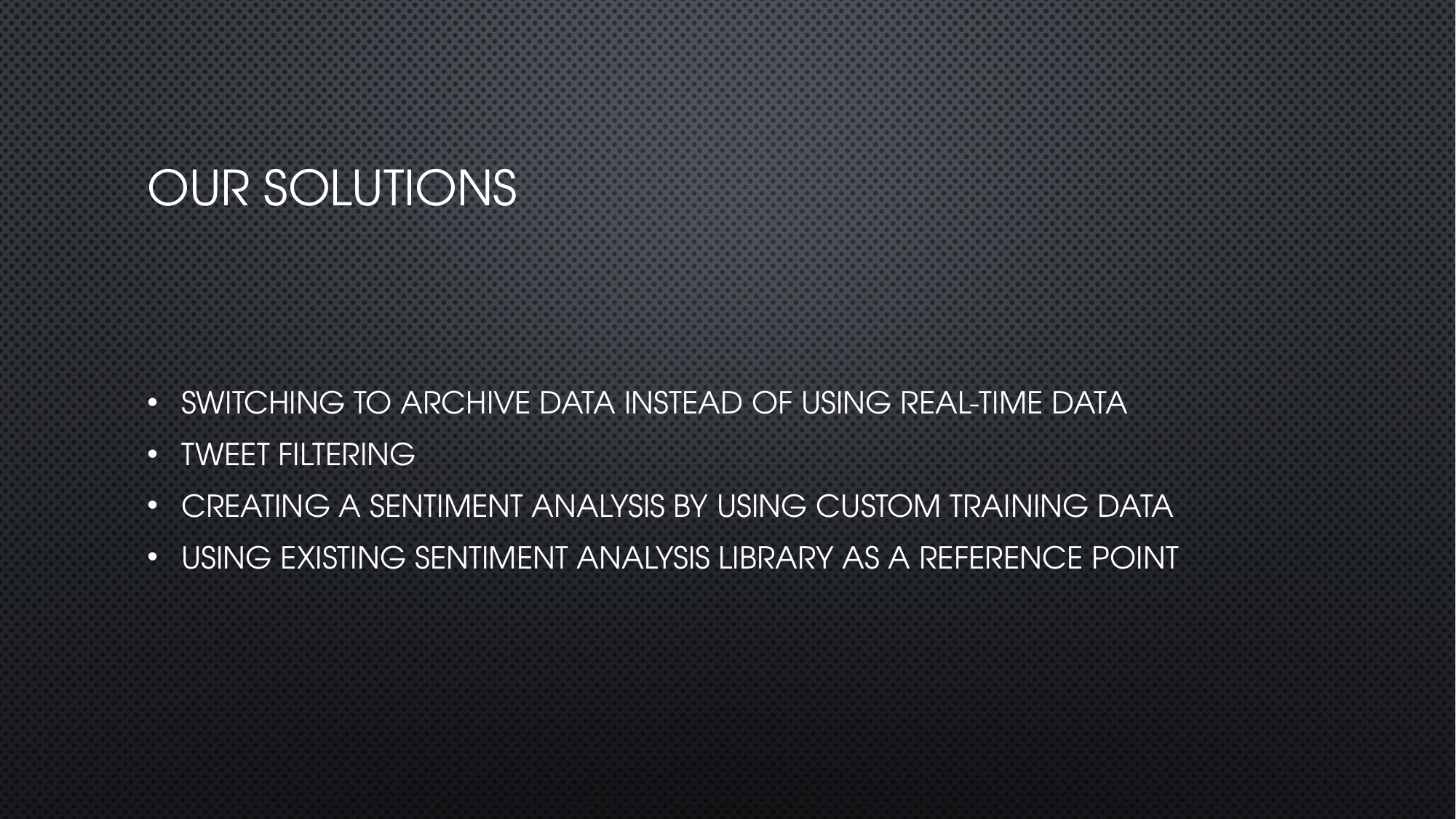

# Our solutıons
Swıtchıng to archive data ınstead of usıng real-tıme data
Tweet fılterıng
Creatıng a sentıment analysıs by usıng custom traınıng data
Usıng exıstıng sentıment analysıs lıbrary as a reference poınt